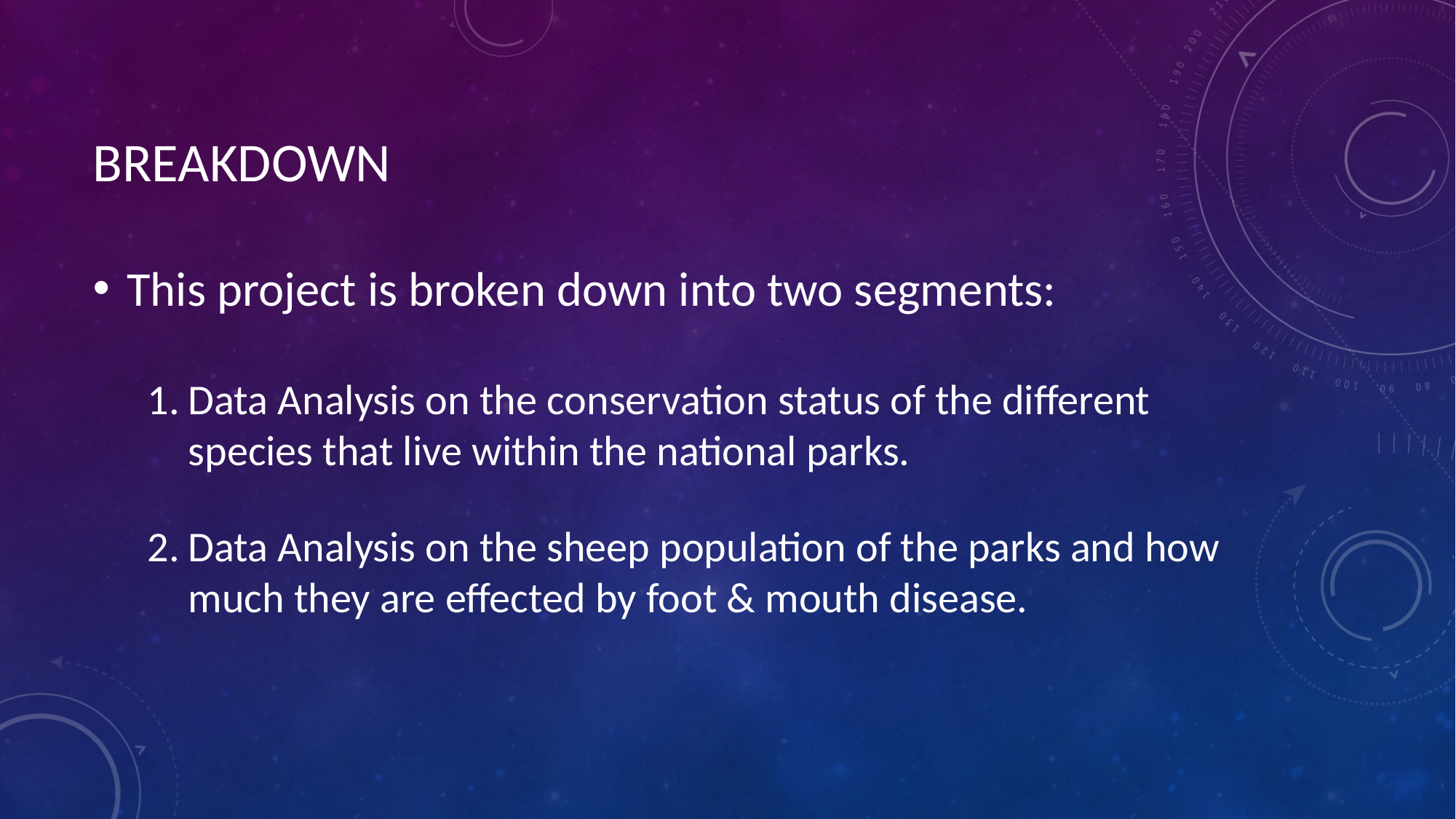

# Breakdown
This project is broken down into two segments:

Data Analysis on the conservation status of the different species that live within the national parks.

Data Analysis on the sheep population of the parks and how much they are effected by foot & mouth disease.